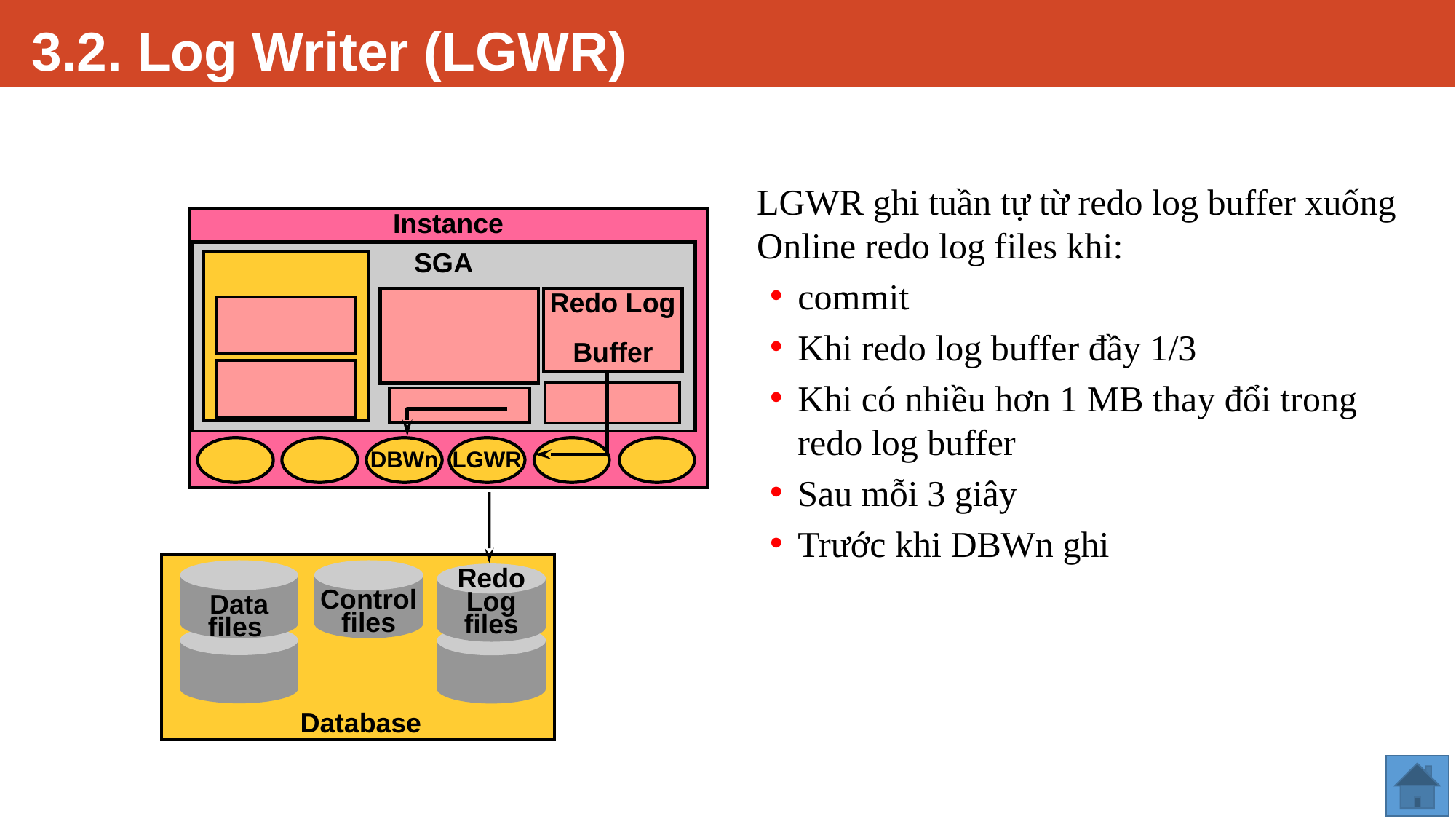

# 3.2. Log Writer (LGWR)
LGWR ghi tuần tự từ redo log buffer xuống Online redo log files khi:
commit
Khi redo log buffer đầy 1/3
Khi có nhiều hơn 1 MB thay đổi trong redo log buffer
Sau mỗi 3 giây
Trước khi DBWn ghi
Instance

SGA

Redo Log

Buffer

DBWn
LGWR

Redo Log files

Control files
Data files

Database